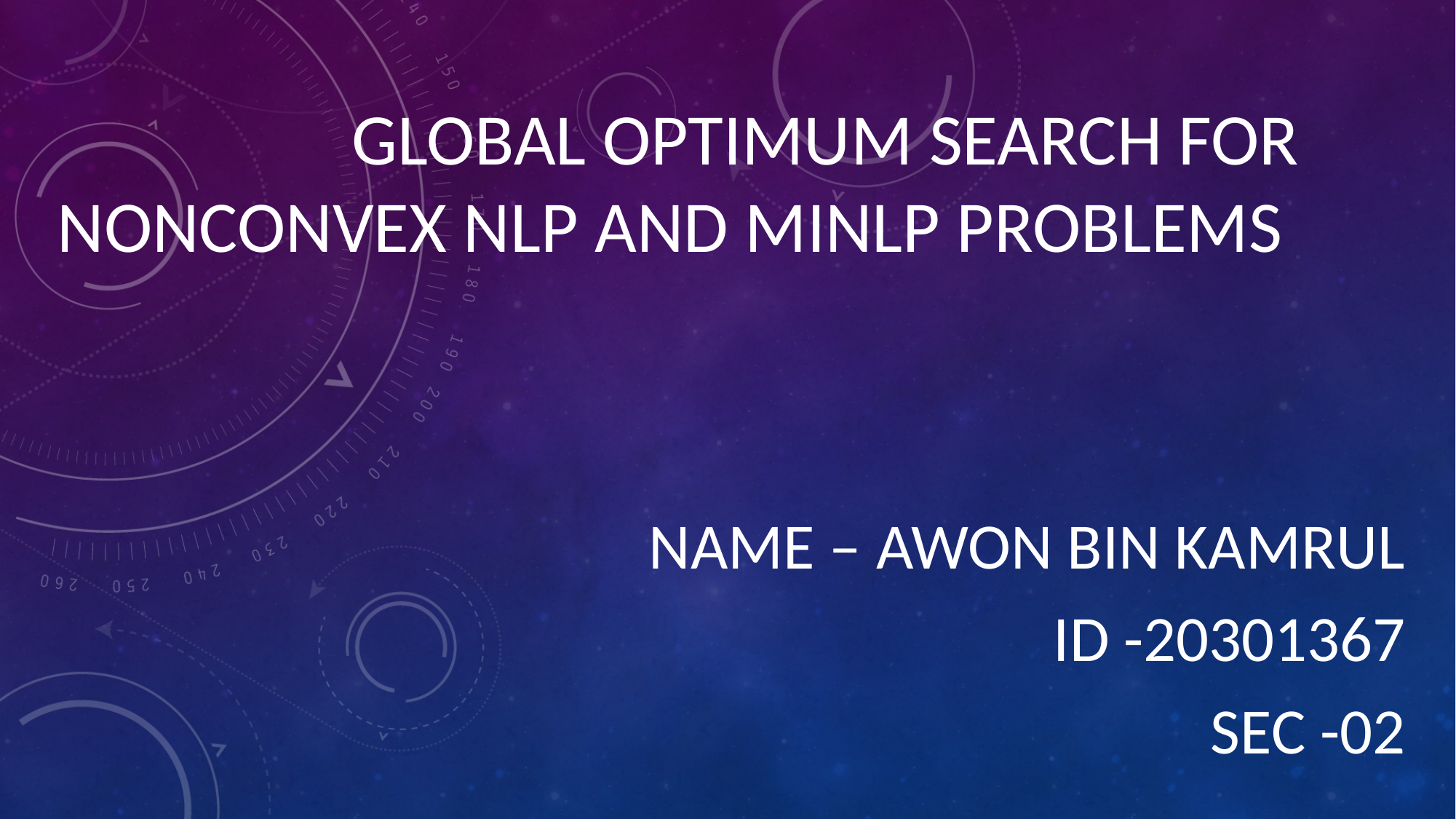

# GLOBAL OPTIMUM SEARCH FOR NONCONVEX NLP AND MINLP PROBLEMS

   Name – AWON BIN KAMRUL
Id -20301367
SEC -02